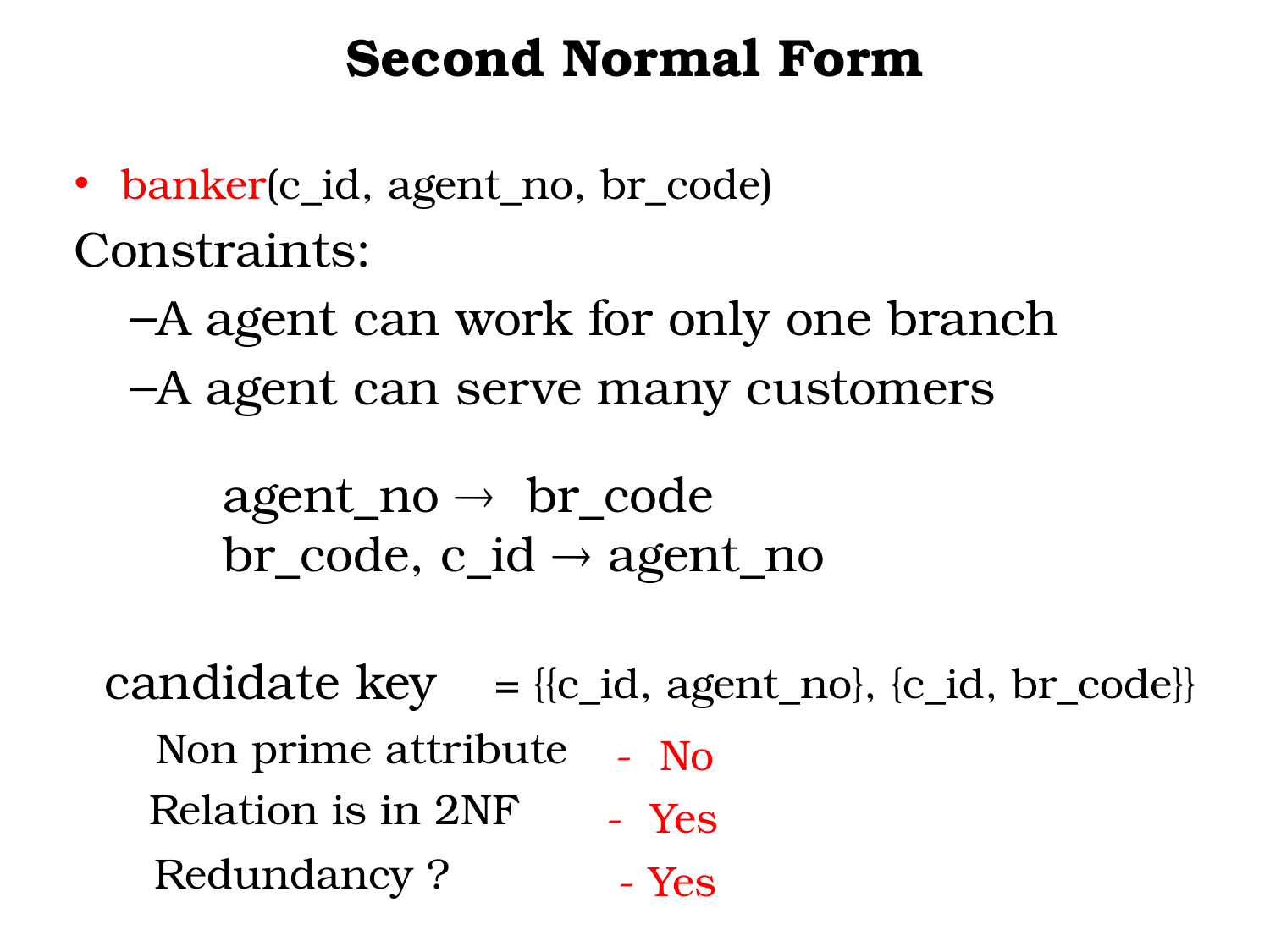

# Second Normal Form
banker(c_id, agent_no, br_code)
Constraints:
A agent can work for only one branch
A agent can serve many customers

agent_no →  br_code
br_code, c_id → agent_no
candidate key
= {{c_id, agent_no}, {c_id, br_code}}
Non prime attribute
-  No
Relation is in 2NF
-  Yes
Redundancy ?
- Yes